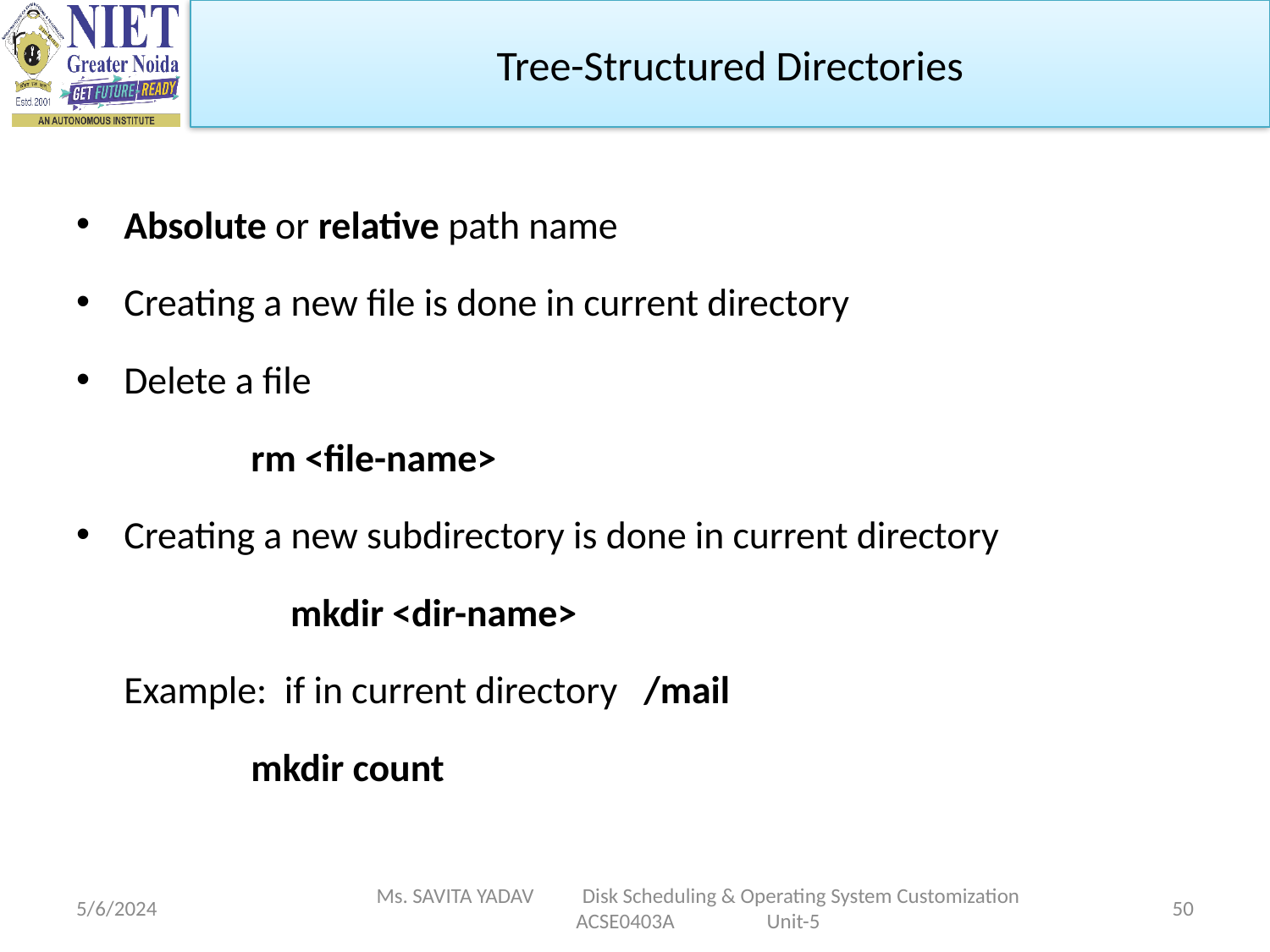

Tree-Structured Directories
Absolute or relative path name
Creating a new file is done in current directory
Delete a file
		rm <file-name>
Creating a new subdirectory is done in current directory
		mkdir <dir-name>
	Example:  if in current directory   /mail
		mkdir count

5/6/2024
Ms. SAVITA YADAV          Disk Scheduling & Operating System Customization ACSE0403A                   Unit-5
50